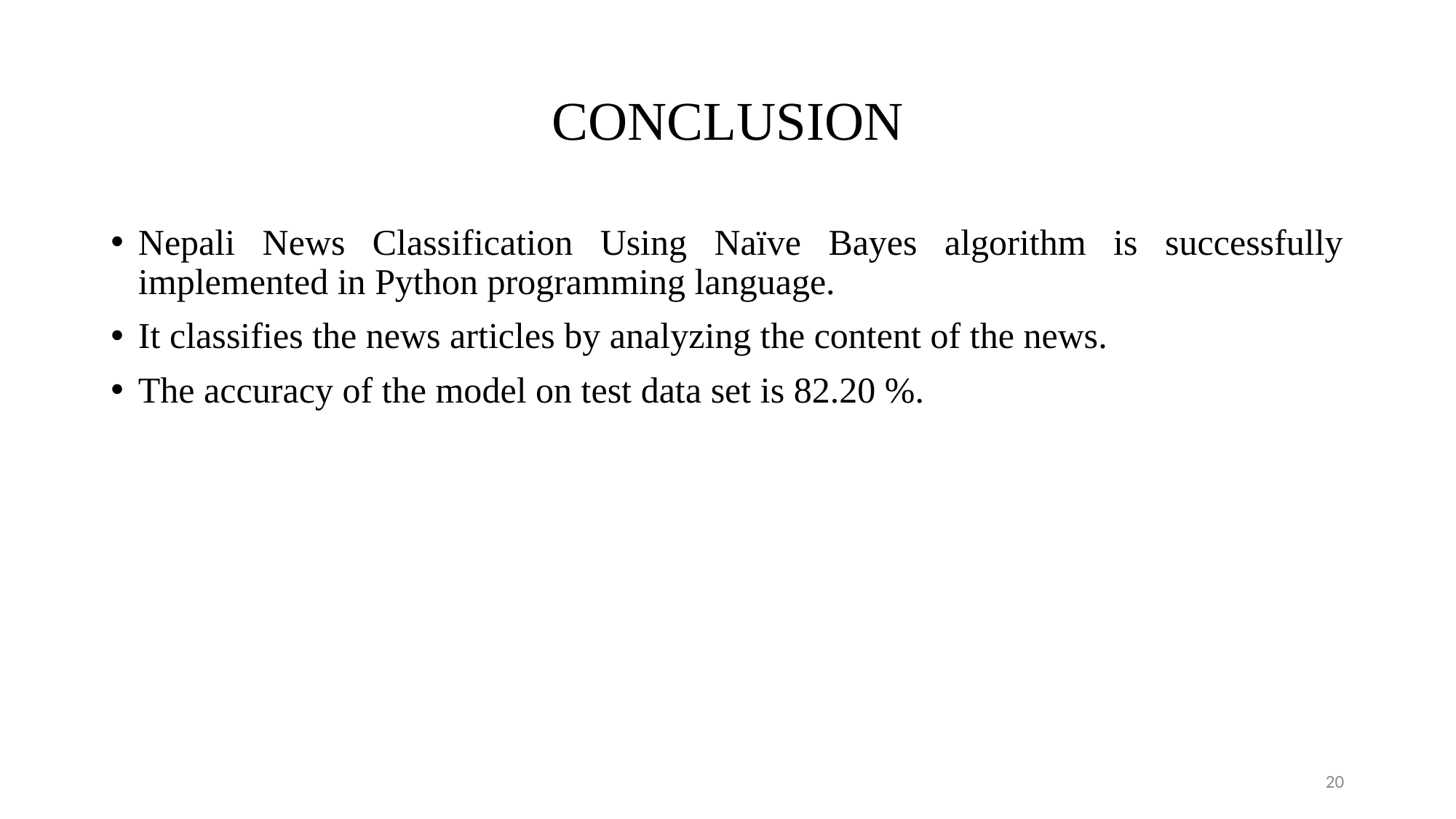

# CONCLUSION
Nepali News Classification Using Naïve Bayes algorithm is successfully implemented in Python programming language.
It classifies the news articles by analyzing the content of the news.
The accuracy of the model on test data set is 82.20 %.
20